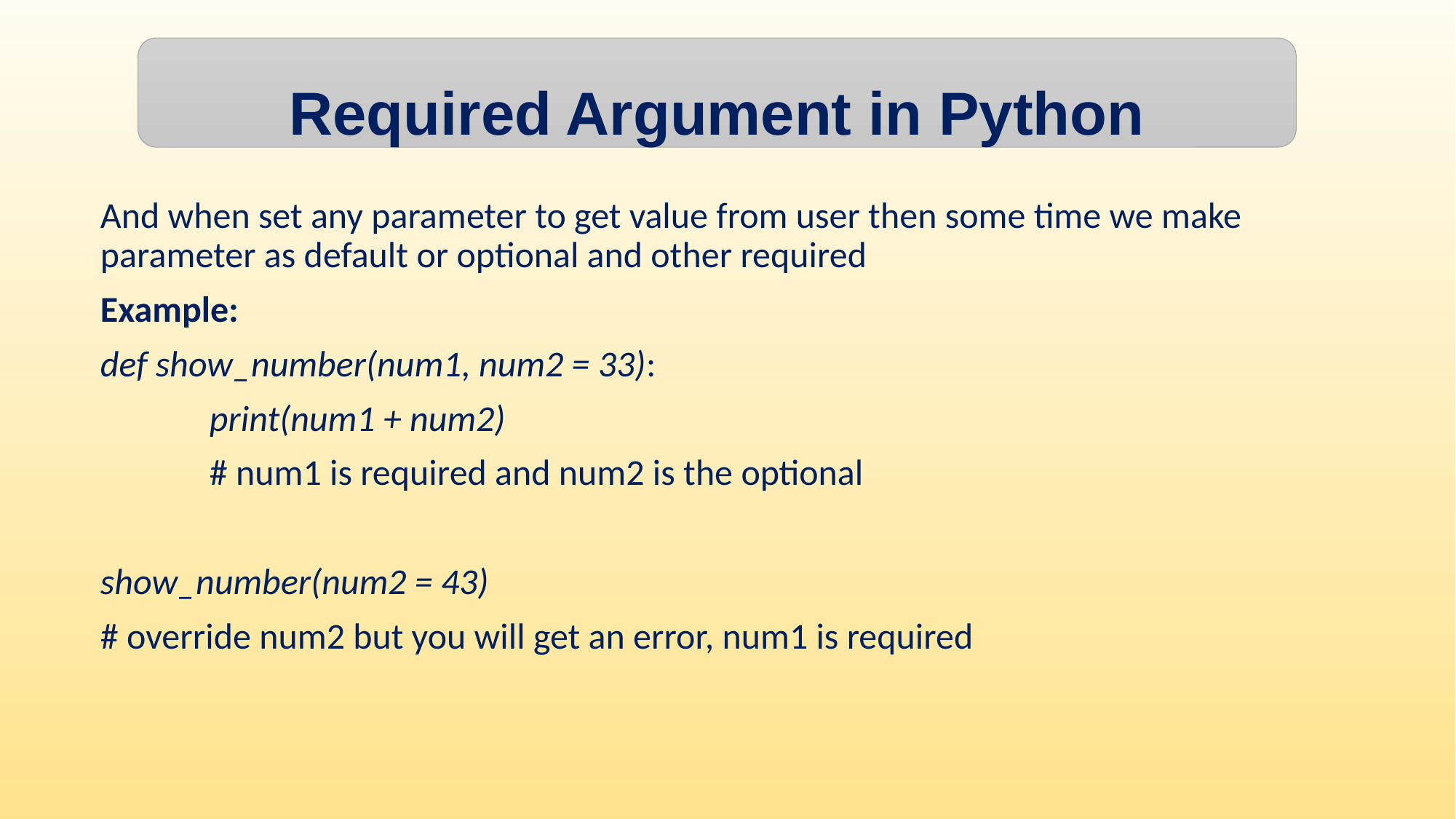

Required Argument in Python
And when set any parameter to get value from user then some time we make parameter as default or optional and other required
Example:
def show_number(num1, num2 = 33):
	print(num1 + num2)
	# num1 is required and num2 is the optional

show_number(num2 = 43)
# override num2 but you will get an error, num1 is required